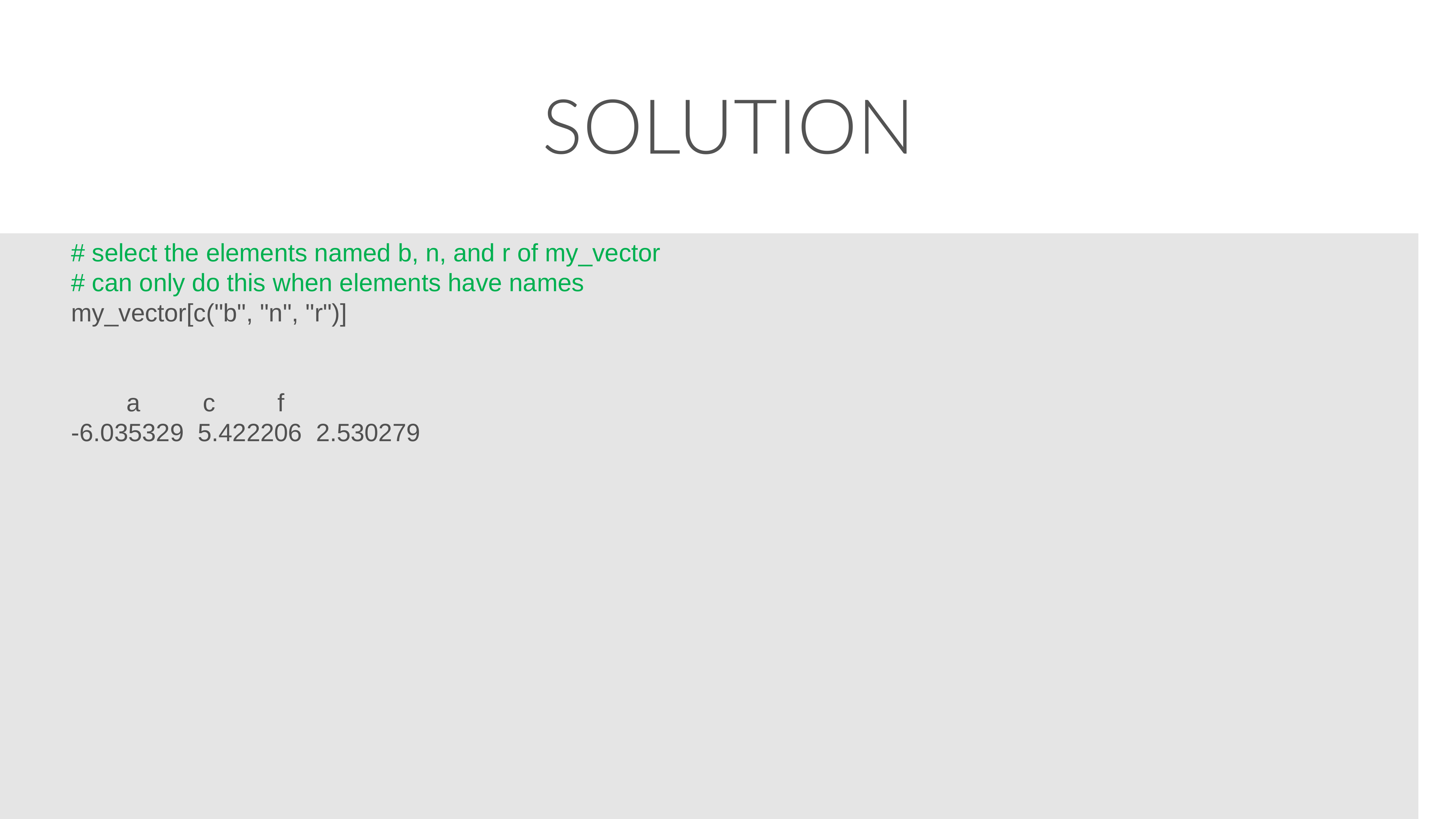

# Solution
# select the elements named b, n, and r of my_vector
# can only do this when elements have names
my_vector[c("b", "n", "r")]

        a         c         f
-6.035329  5.422206  2.530279